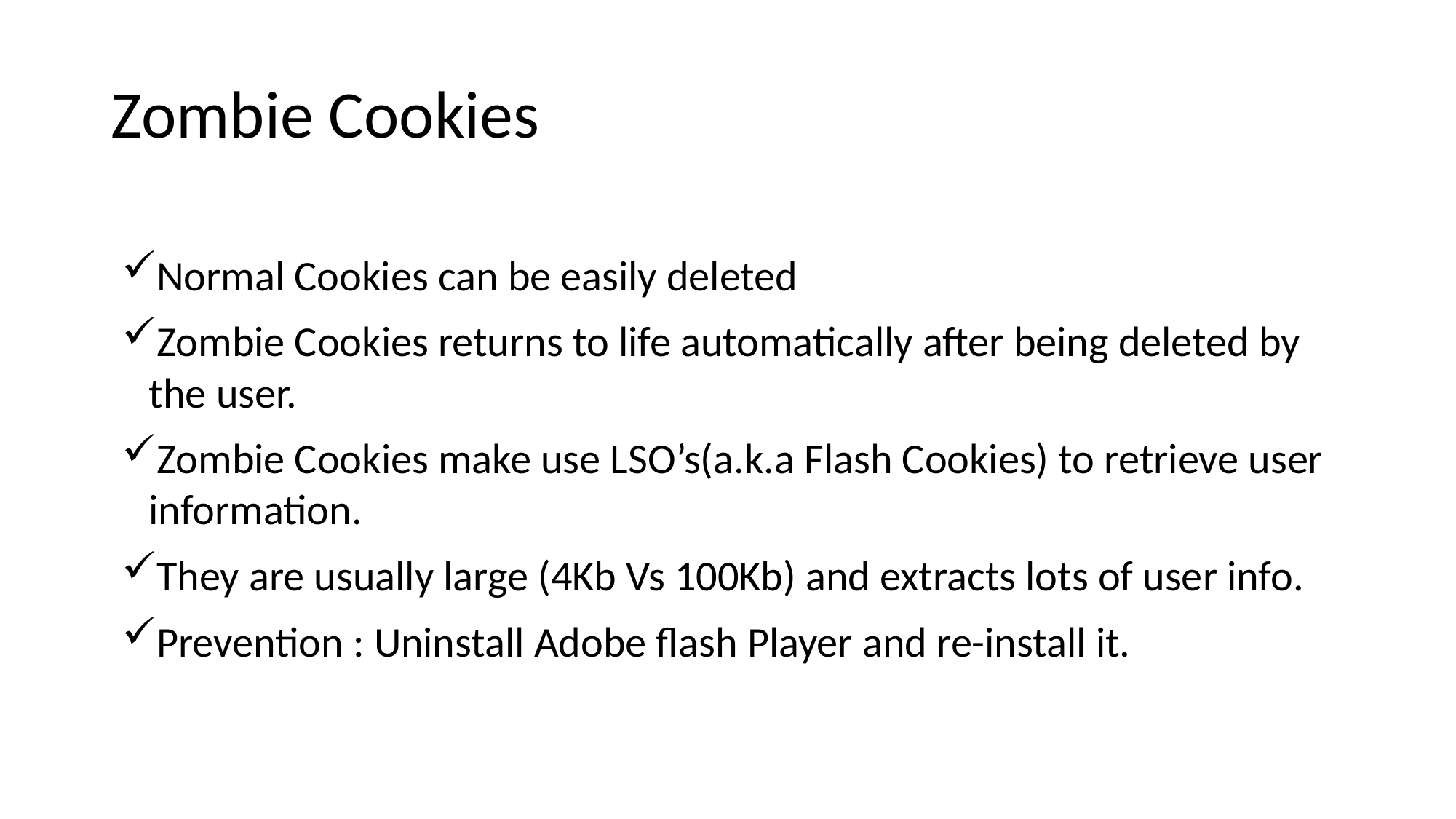

# Zombie Cookies
Normal Cookies can be easily deleted
Zombie Cookies returns to life automatically after being deleted by the user.
Zombie Cookies make use LSO’s(a.k.a Flash Cookies) to retrieve user information.
They are usually large (4Kb Vs 100Kb) and extracts lots of user info.
Prevention : Uninstall Adobe flash Player and re-install it.